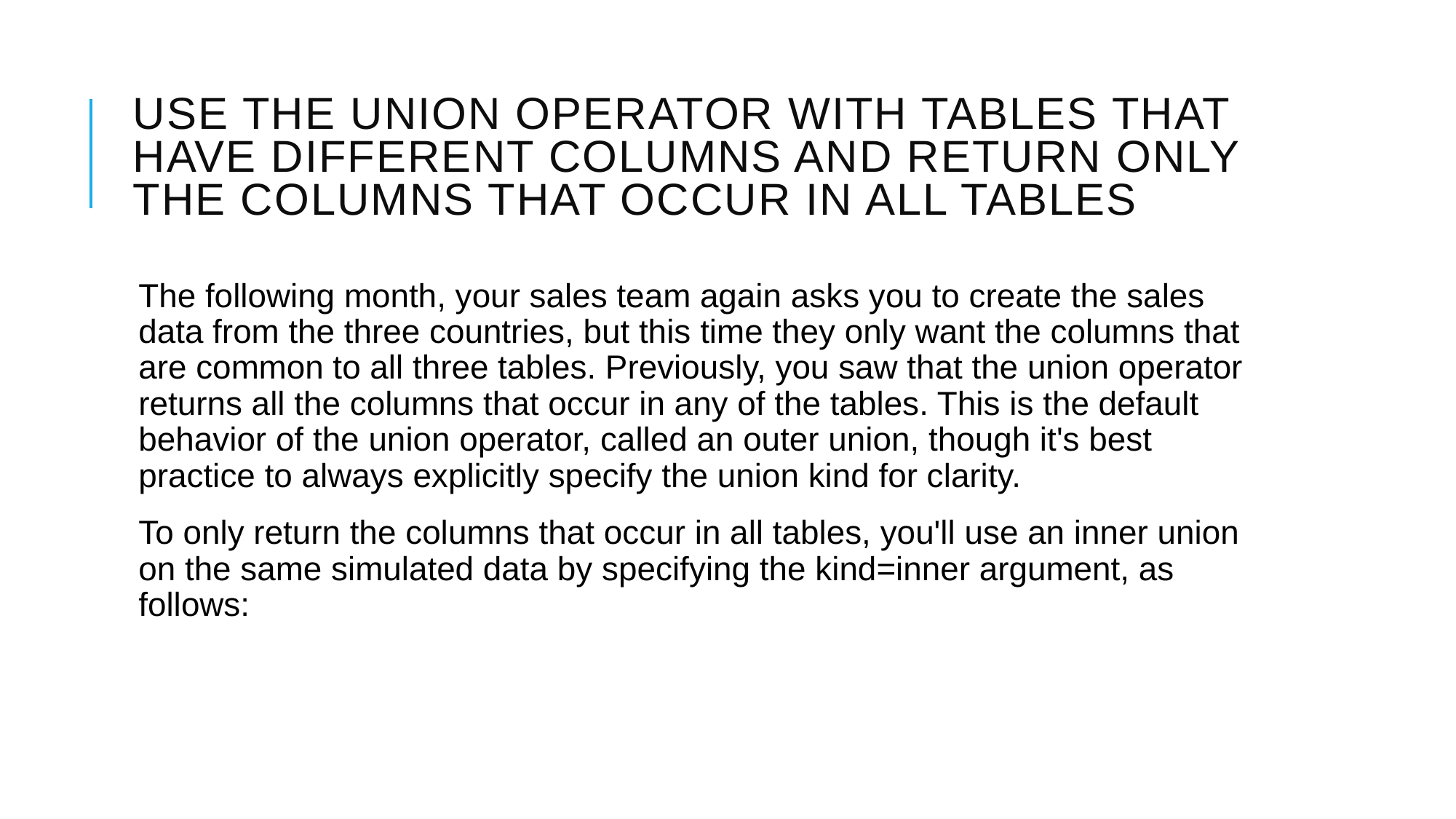

# Use the union operator with tables that have different columns and return only the columns that occur in all tables
The following month, your sales team again asks you to create the sales data from the three countries, but this time they only want the columns that are common to all three tables. Previously, you saw that the union operator returns all the columns that occur in any of the tables. This is the default behavior of the union operator, called an outer union, though it's best practice to always explicitly specify the union kind for clarity.
To only return the columns that occur in all tables, you'll use an inner union on the same simulated data by specifying the kind=inner argument, as follows: